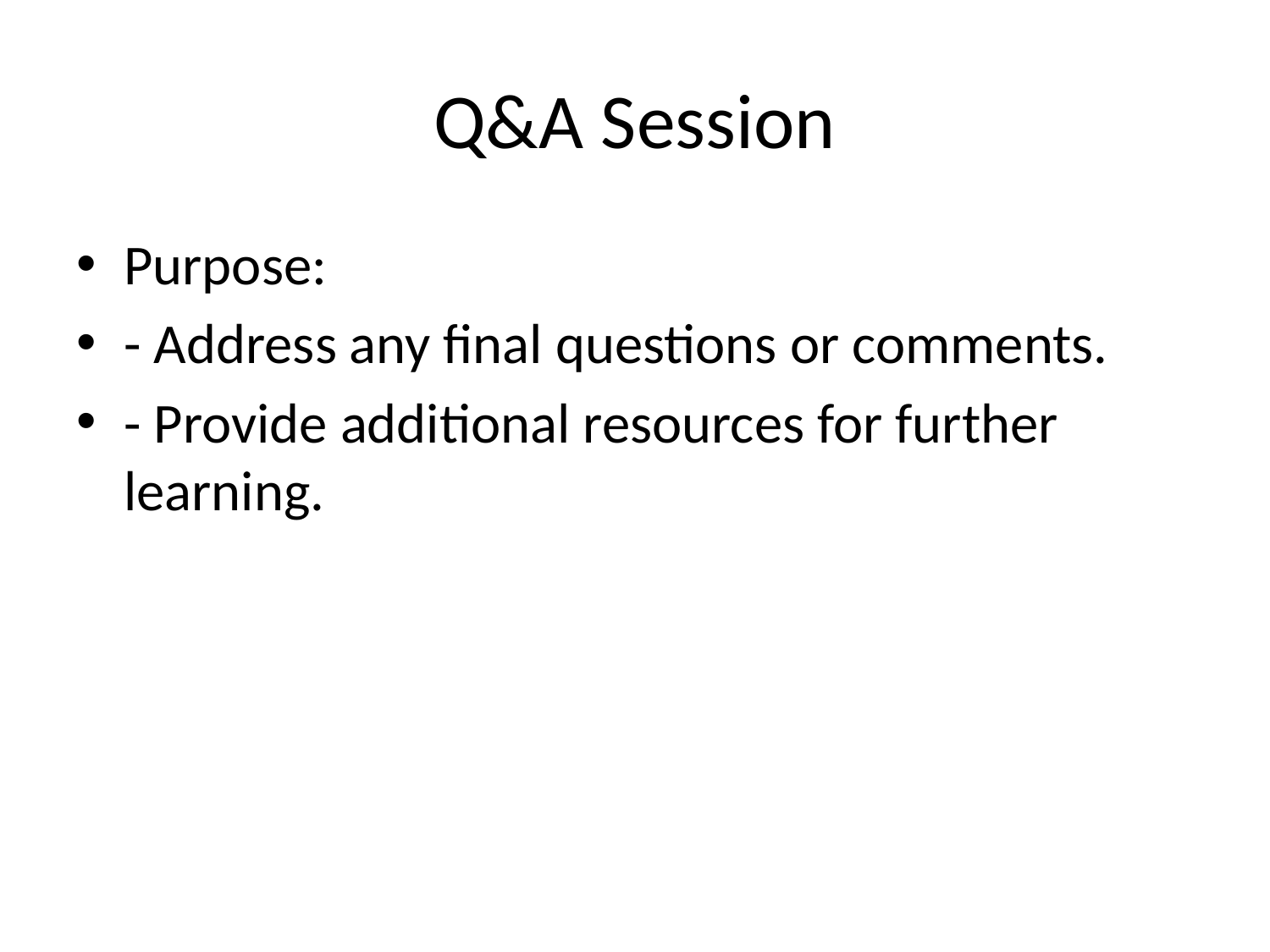

# Q&A Session
Purpose:
- Address any final questions or comments.
- Provide additional resources for further learning.